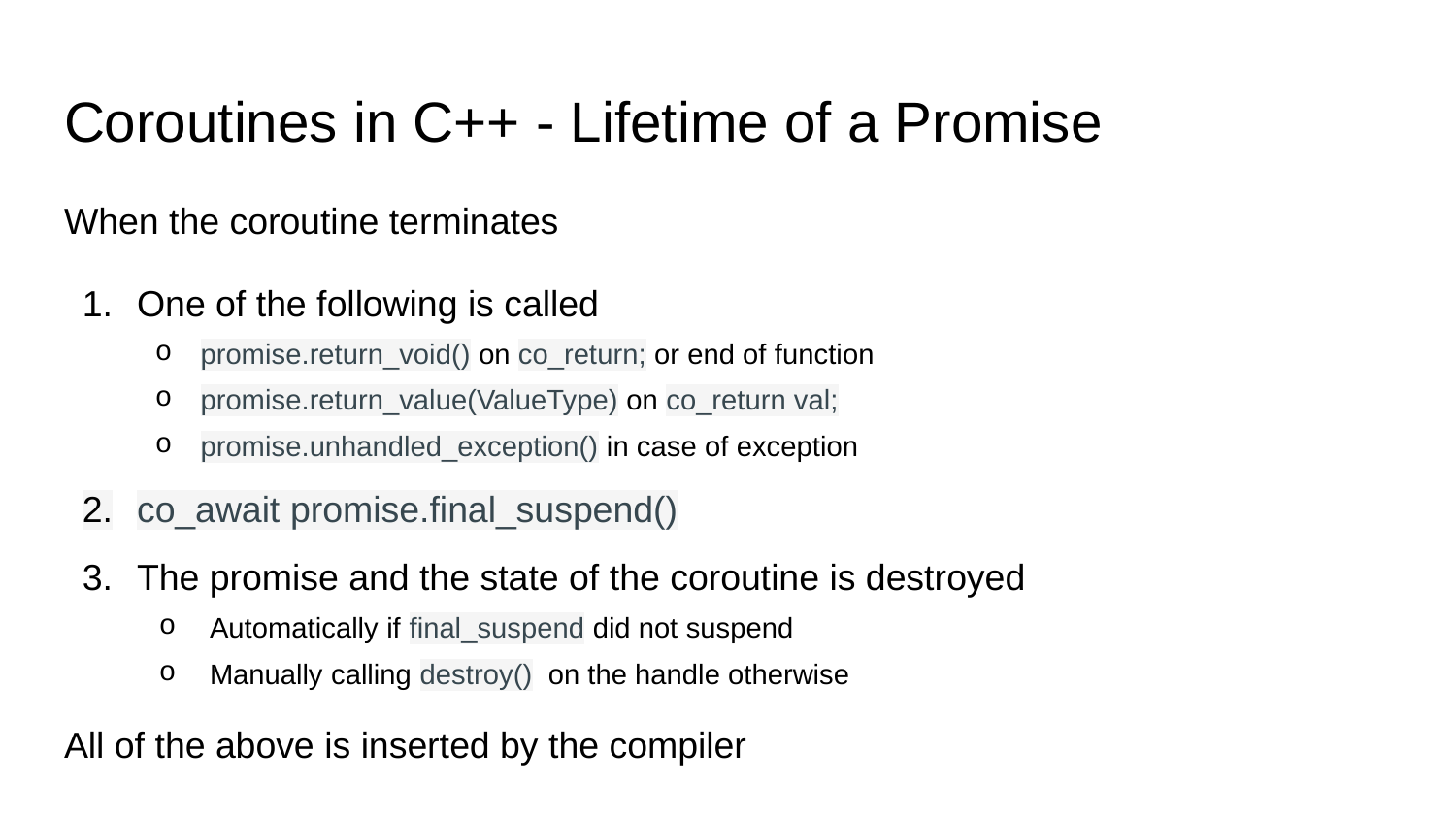

# Coroutines in C++ - Lifetime of a Promise

When the coroutine terminates
One of the following is called
promise.return_void() on co_return; or end of function
promise.return_value(ValueType) on co_return val;
promise.unhandled_exception() in case of exception
co_await promise.final_suspend()
The promise and the state of the coroutine is destroyed
Automatically if final_suspend did not suspend
Manually calling destroy()  on the handle otherwise
All of the above is inserted by the compiler